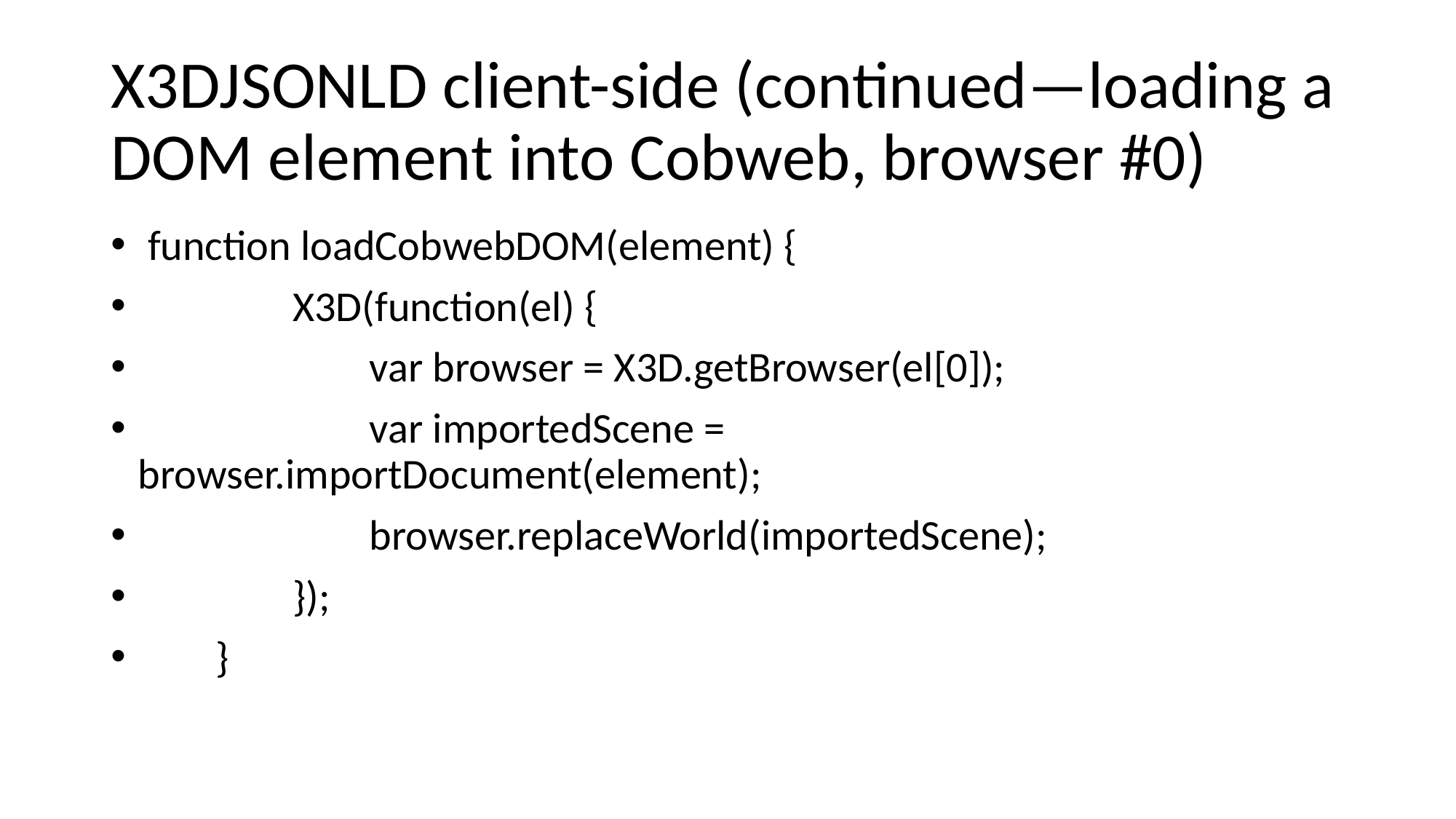

# X3DJSONLD client-side (continued—loading a DOM element into Cobweb, browser #0)
 function loadCobwebDOM(element) {
                X3D(function(el) {
                        var browser = X3D.getBrowser(el[0]);
                        var importedScene = browser.importDocument(element);
                        browser.replaceWorld(importedScene);
                });
        }